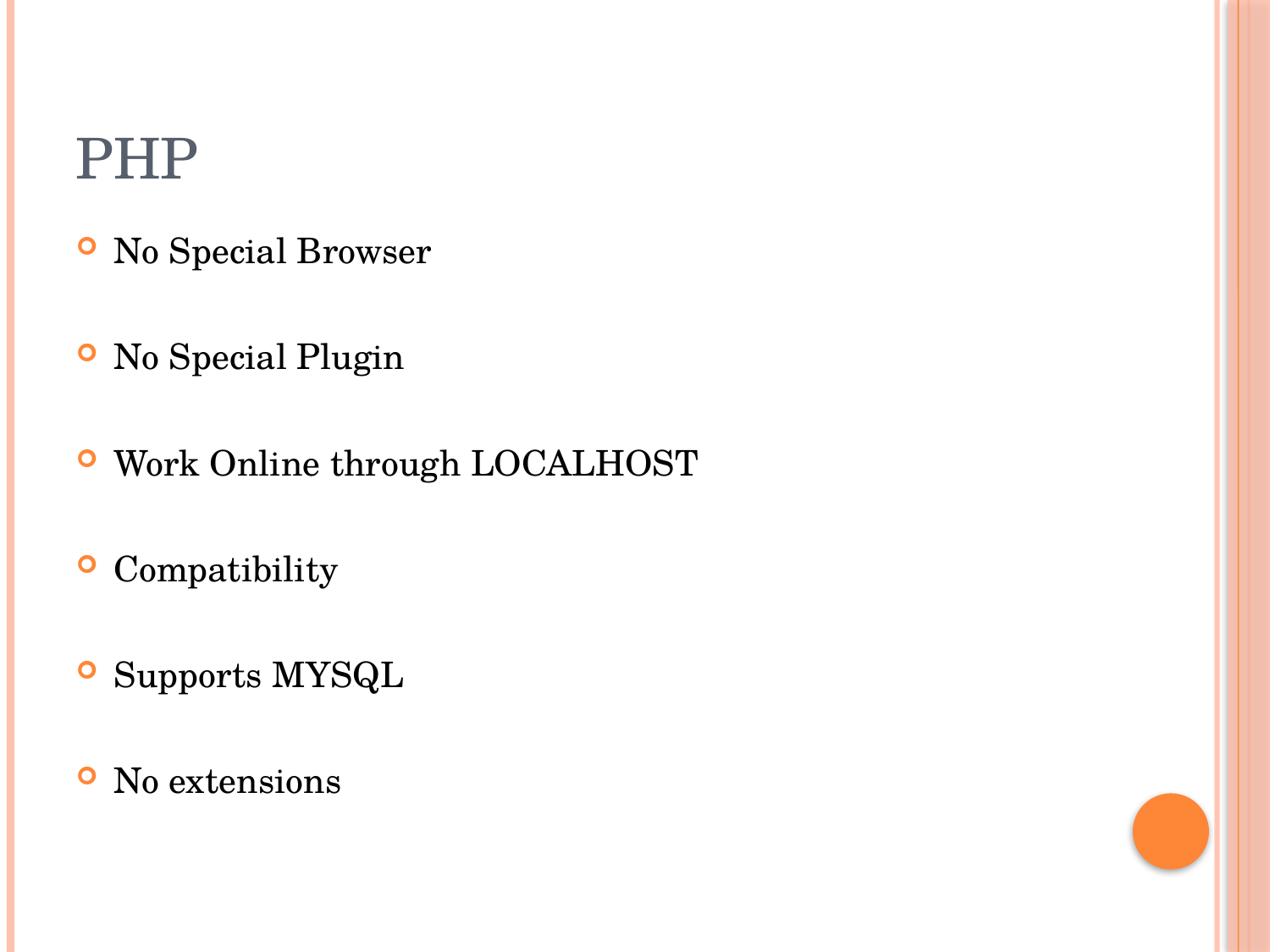

# PHP
No Special Browser

No Special Plugin

Work Online through LOCALHOST

Compatibility

Supports MYSQL

No extensions